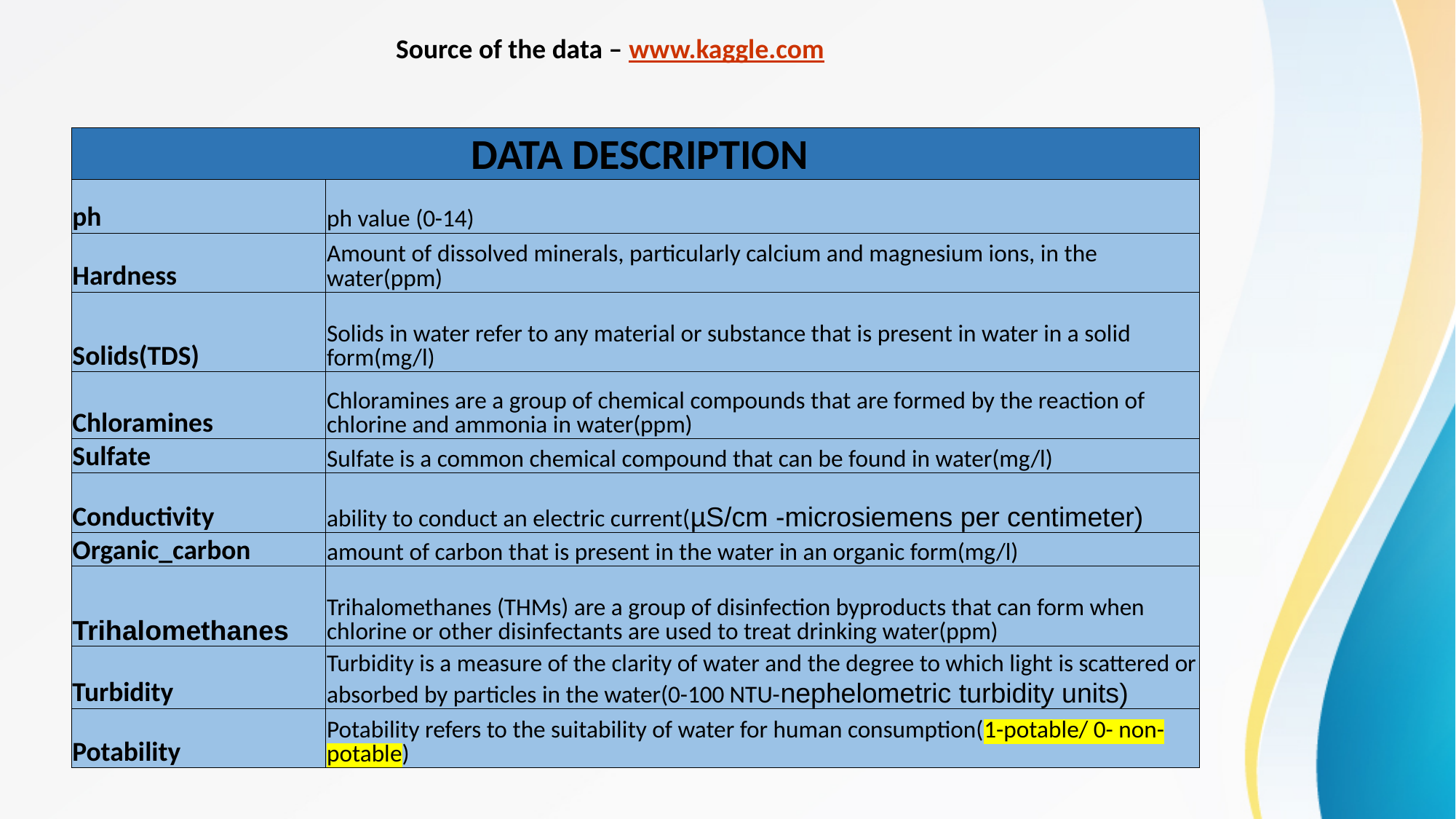

Source of the data – www.kaggle.com
| DATA DESCRIPTION |  |
| --- | --- |
| ph | ph value (0-14) |
| Hardness | Amount of dissolved minerals, particularly calcium and magnesium ions, in the water(ppm) |
| Solids(TDS) | Solids in water refer to any material or substance that is present in water in a solid form(mg/l) |
| Chloramines | Chloramines are a group of chemical compounds that are formed by the reaction of chlorine and ammonia in water(ppm) |
| Sulfate | Sulfate is a common chemical compound that can be found in water(mg/l) |
| Conductivity | ability to conduct an electric current(µS/cm -microsiemens per centimeter) |
| Organic\_carbon | amount of carbon that is present in the water in an organic form(mg/l) |
| Trihalomethanes | Trihalomethanes (THMs) are a group of disinfection byproducts that can form when chlorine or other disinfectants are used to treat drinking water(ppm) |
| Turbidity | Turbidity is a measure of the clarity of water and the degree to which light is scattered or absorbed by particles in the water(0-100 NTU-nephelometric turbidity units) |
| Potability | Potability refers to the suitability of water for human consumption(1-potable/ 0- non-potable) |